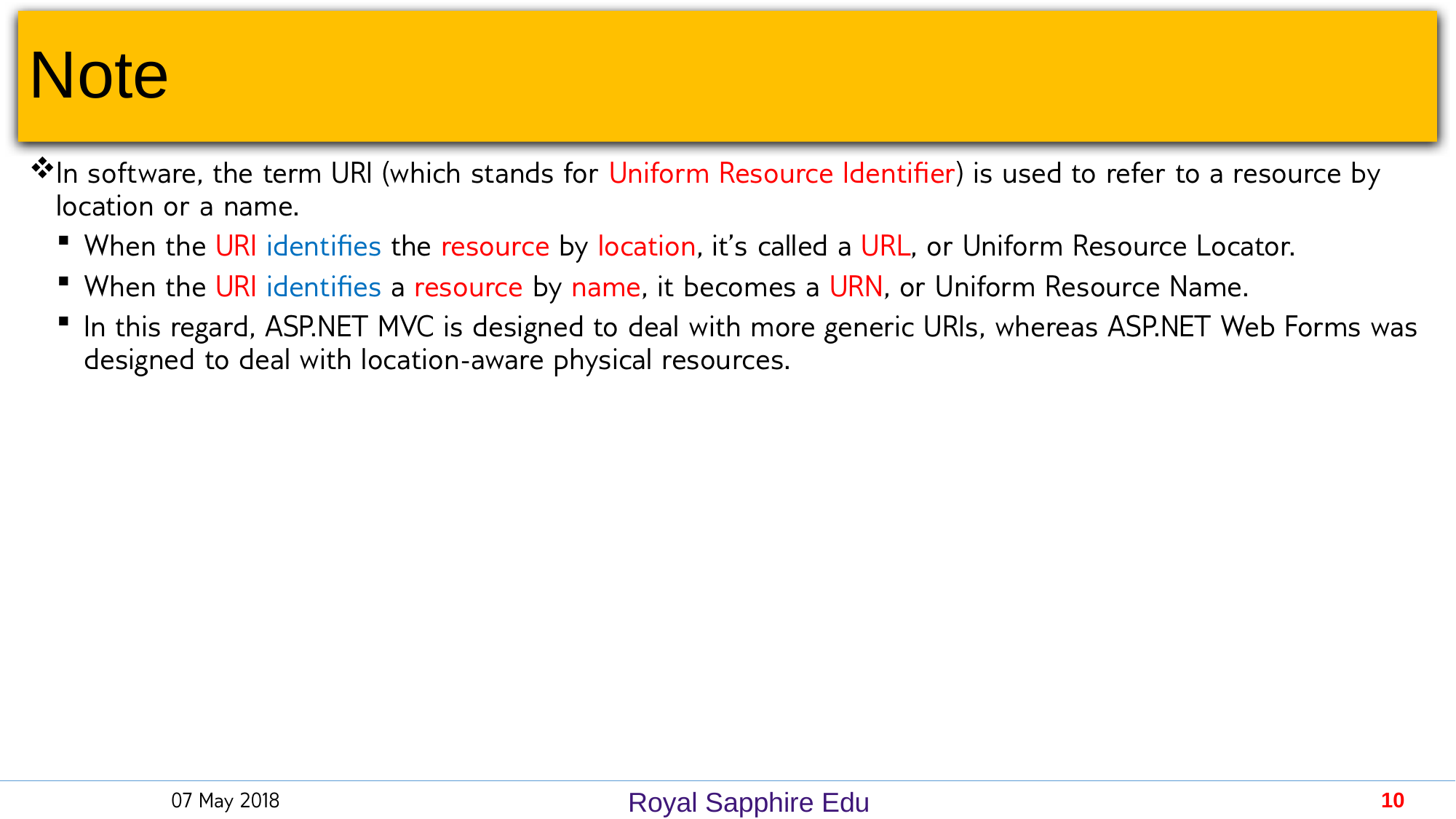

# Note
In software, the term URI (which stands for Uniform Resource Identifier) is used to refer to a resource by location or a name.
When the URI identifies the resource by location, it’s called a URL, or Uniform Resource Locator.
When the URI identifies a resource by name, it becomes a URN, or Uniform Resource Name.
In this regard, ASP.NET MVC is designed to deal with more generic URIs, whereas ASP.NET Web Forms was designed to deal with location-aware physical resources.
07 May 2018
10